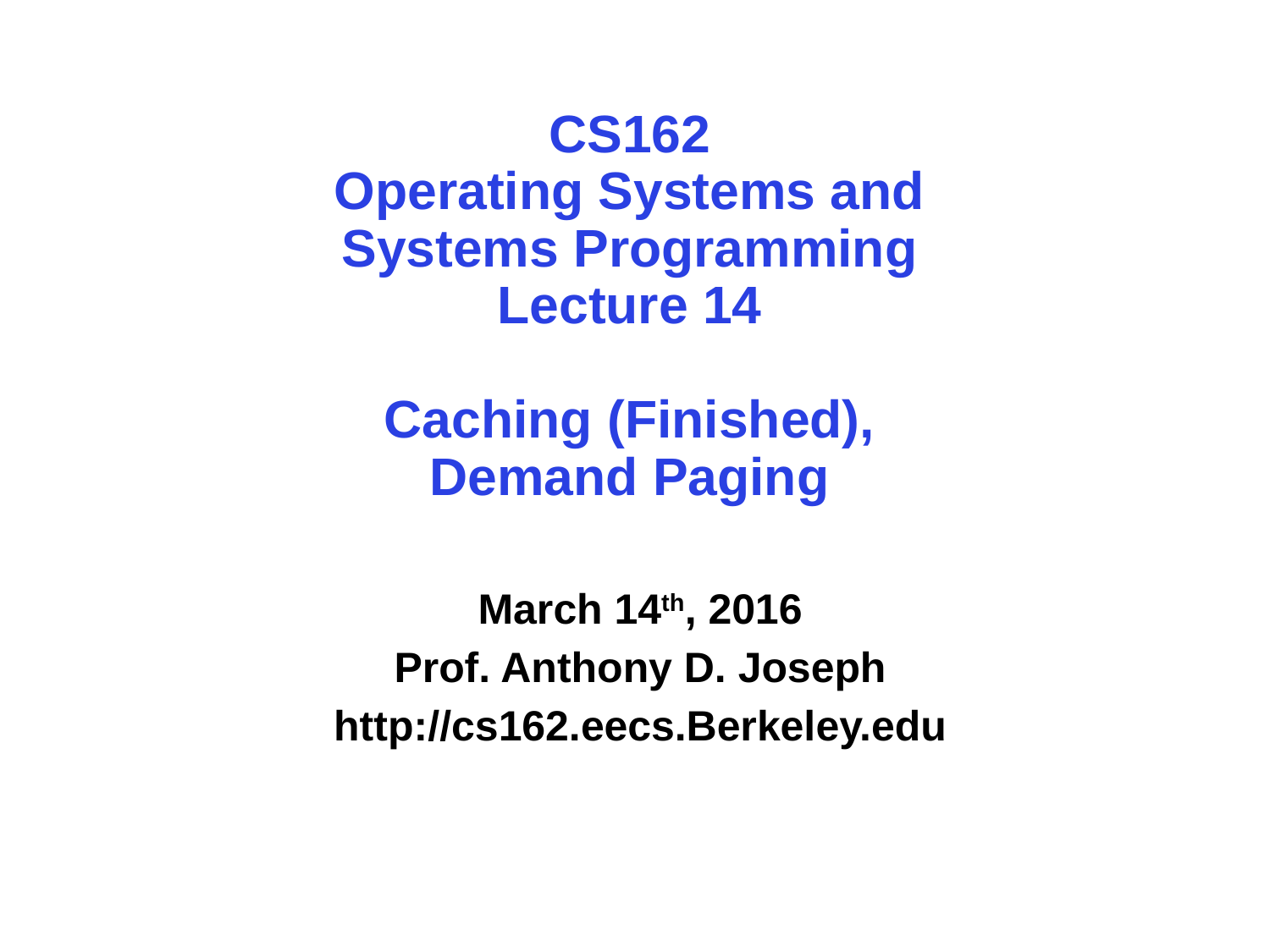

# CS162 Operating Systems and Systems Programming Lecture 14 Caching (Finished), Demand Paging
March 14th, 2016
Prof. Anthony D. Joseph
http://cs162.eecs.Berkeley.edu